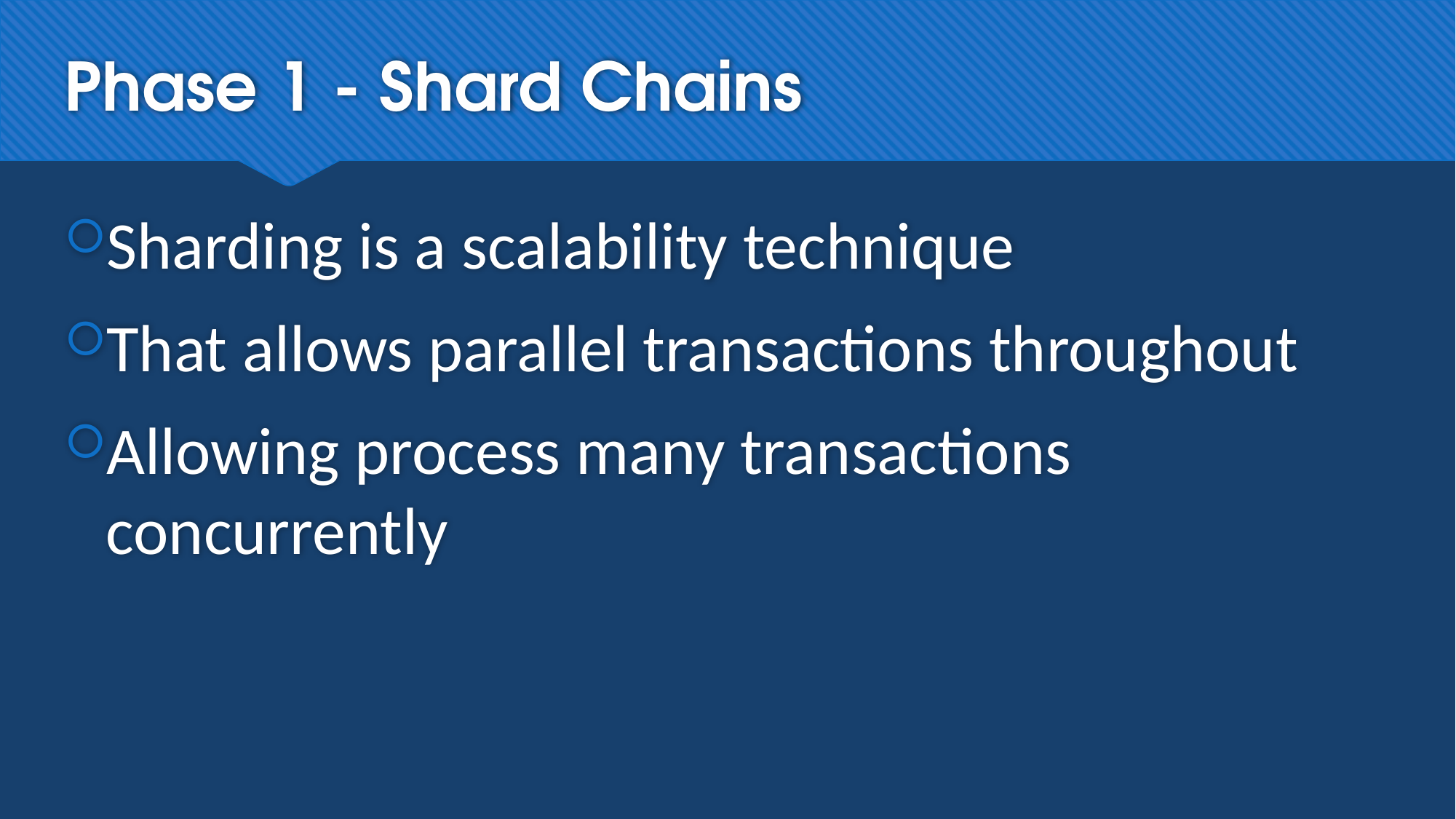

# Phase 1 - Shard Chains
Sharding is a scalability technique
That allows parallel transactions throughout
Allowing process many transactions concurrently